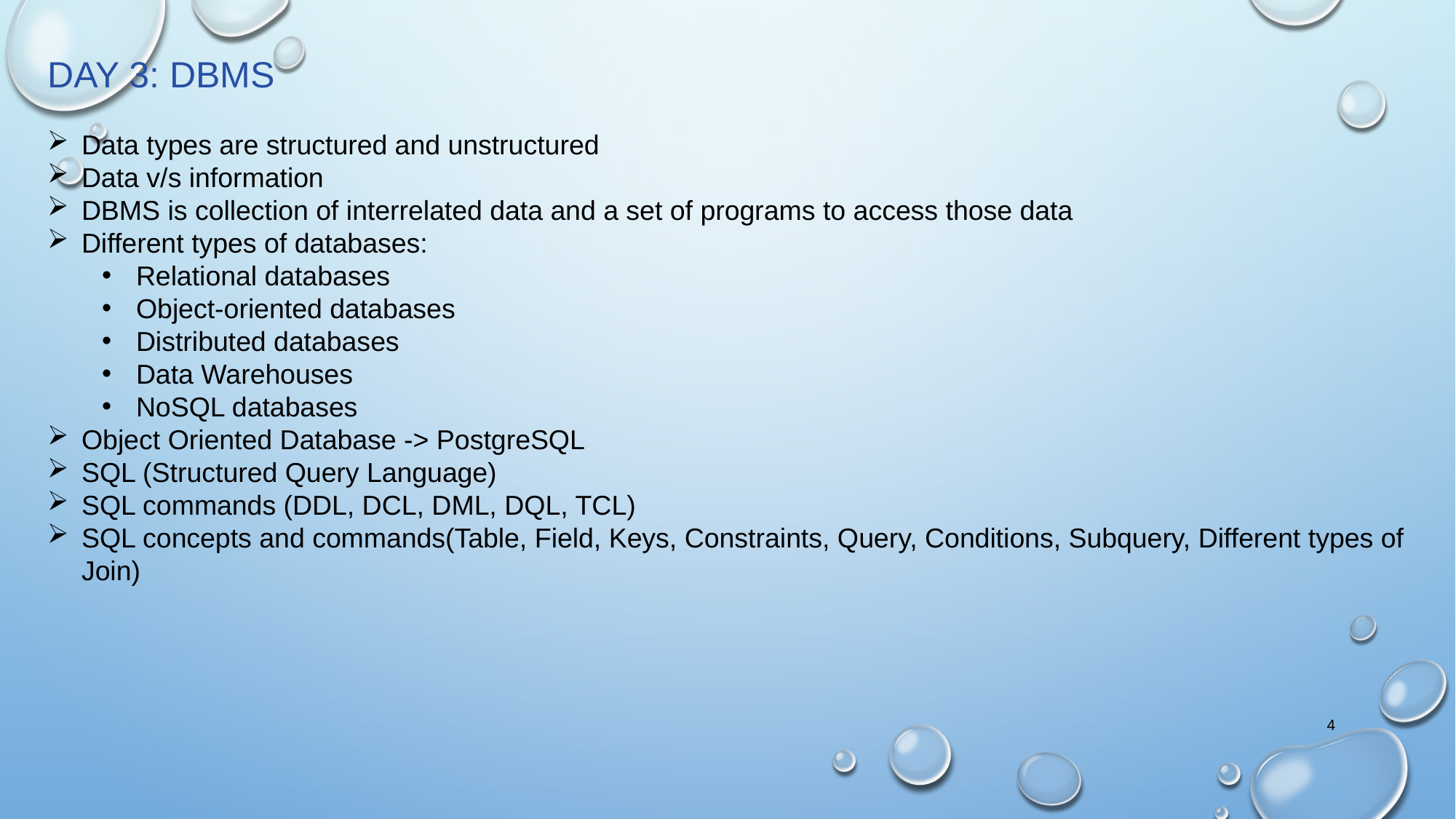

DAY 3: DBMS

Data types are structured and unstructured
Data v/s information
DBMS is collection of interrelated data and a set of programs to access those data
Different types of databases:
Relational databases
Object-oriented databases
Distributed databases
Data Warehouses
NoSQL databases
Object Oriented Database -> PostgreSQL
SQL (Structured Query Language)
SQL commands (DDL, DCL, DML, DQL, TCL)
SQL concepts and commands(Table, Field, Keys, Constraints, Query, Conditions, Subquery, Different types of Join)

4